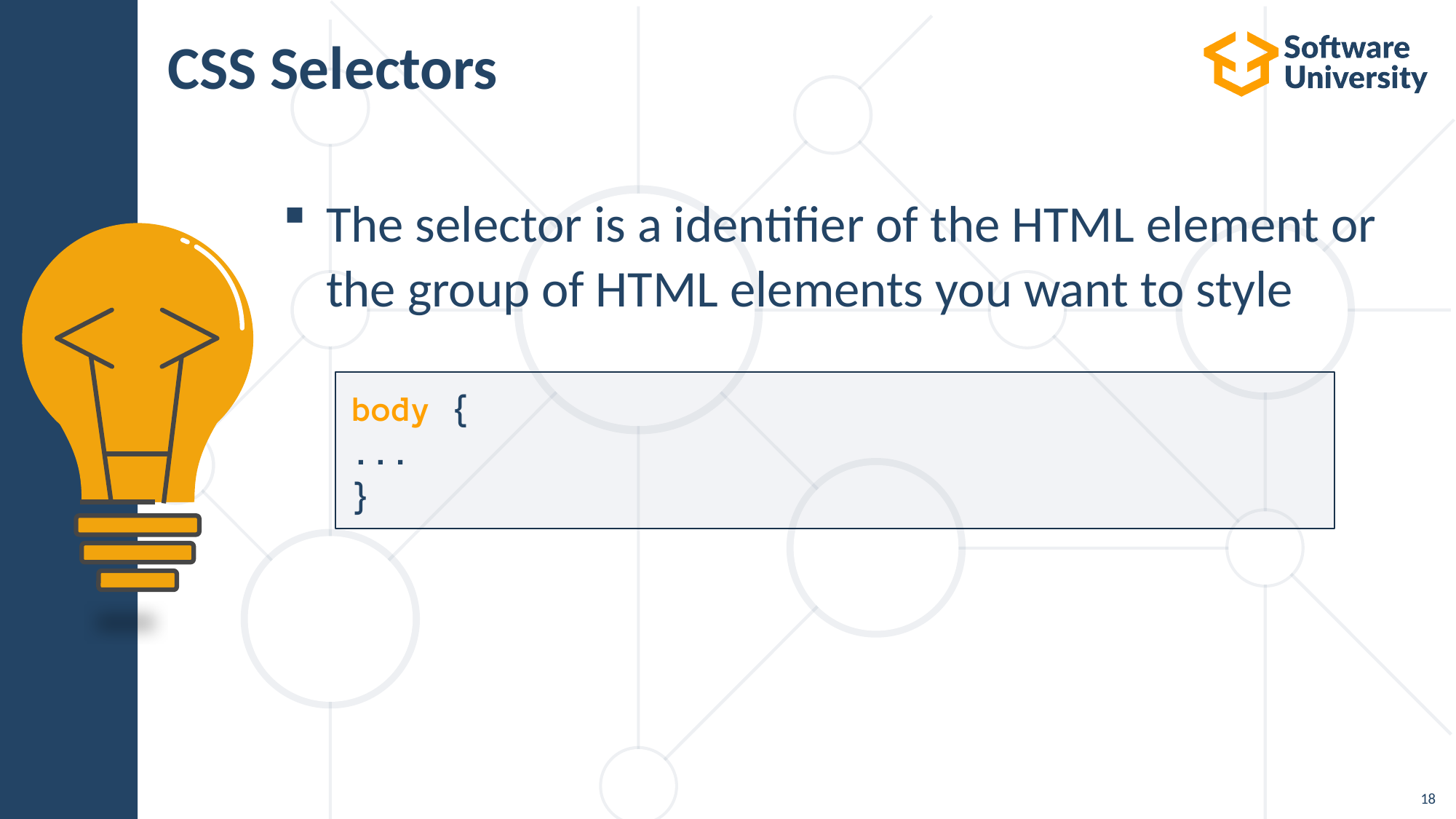

# CSS Selectors
The selector is a identifier of the HTML element or the group of HTML elements you want to style
body {
...
}
18